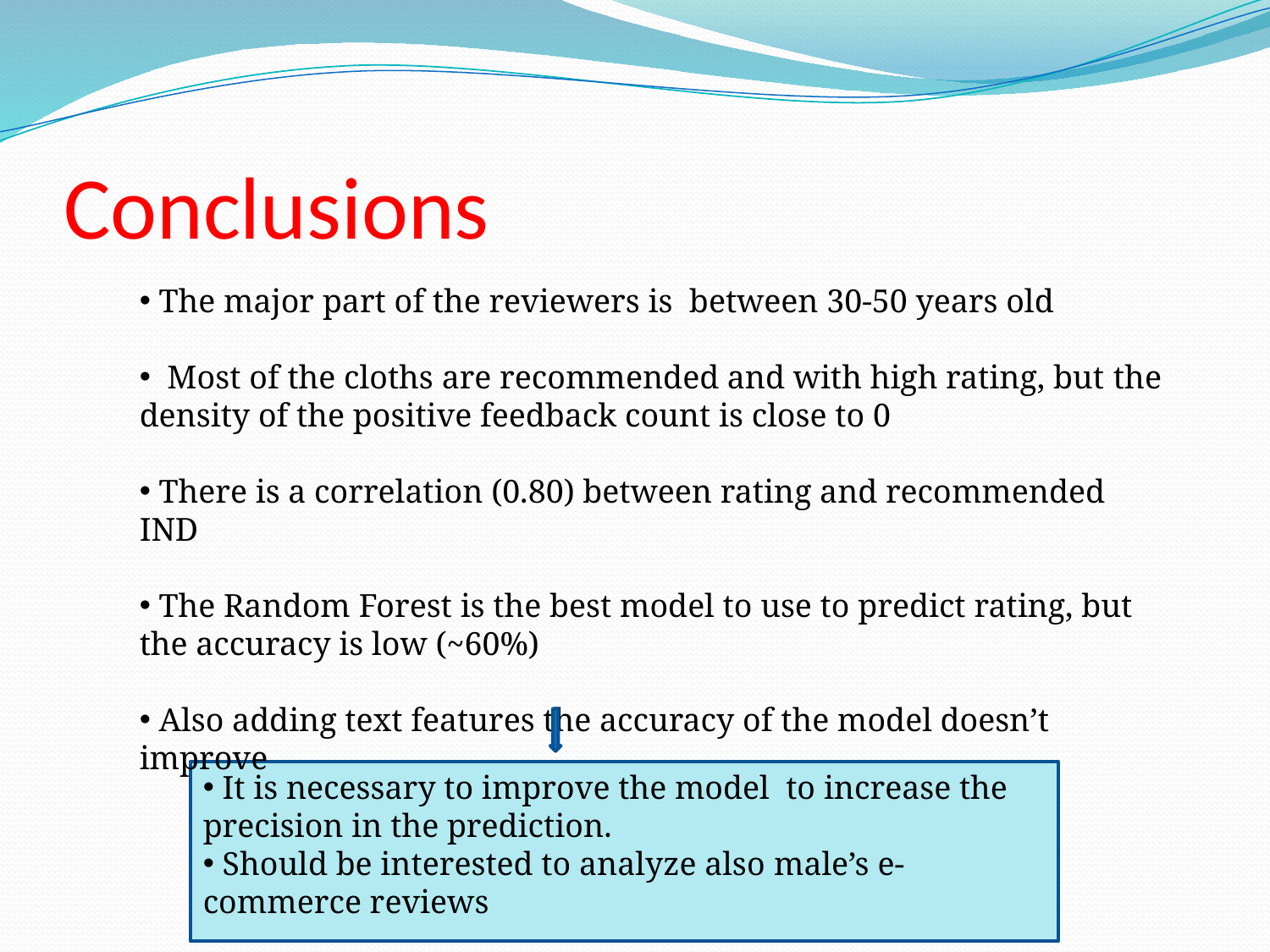

# Conclusions
 The major part of the reviewers is  between 30-50 years old

  Most of the cloths are recommended and with high rating, but the density of the positive feedback count is close to 0

 There is a correlation (0.80) between rating and recommended IND

 The Random Forest is the best model to use to predict rating, but the accuracy is low (~60%)

 Also adding text features the accuracy of the model doesn’t improve

 It is necessary to improve the model  to increase the precision in the prediction.
 Should be interested to analyze also male’s e-commerce reviews